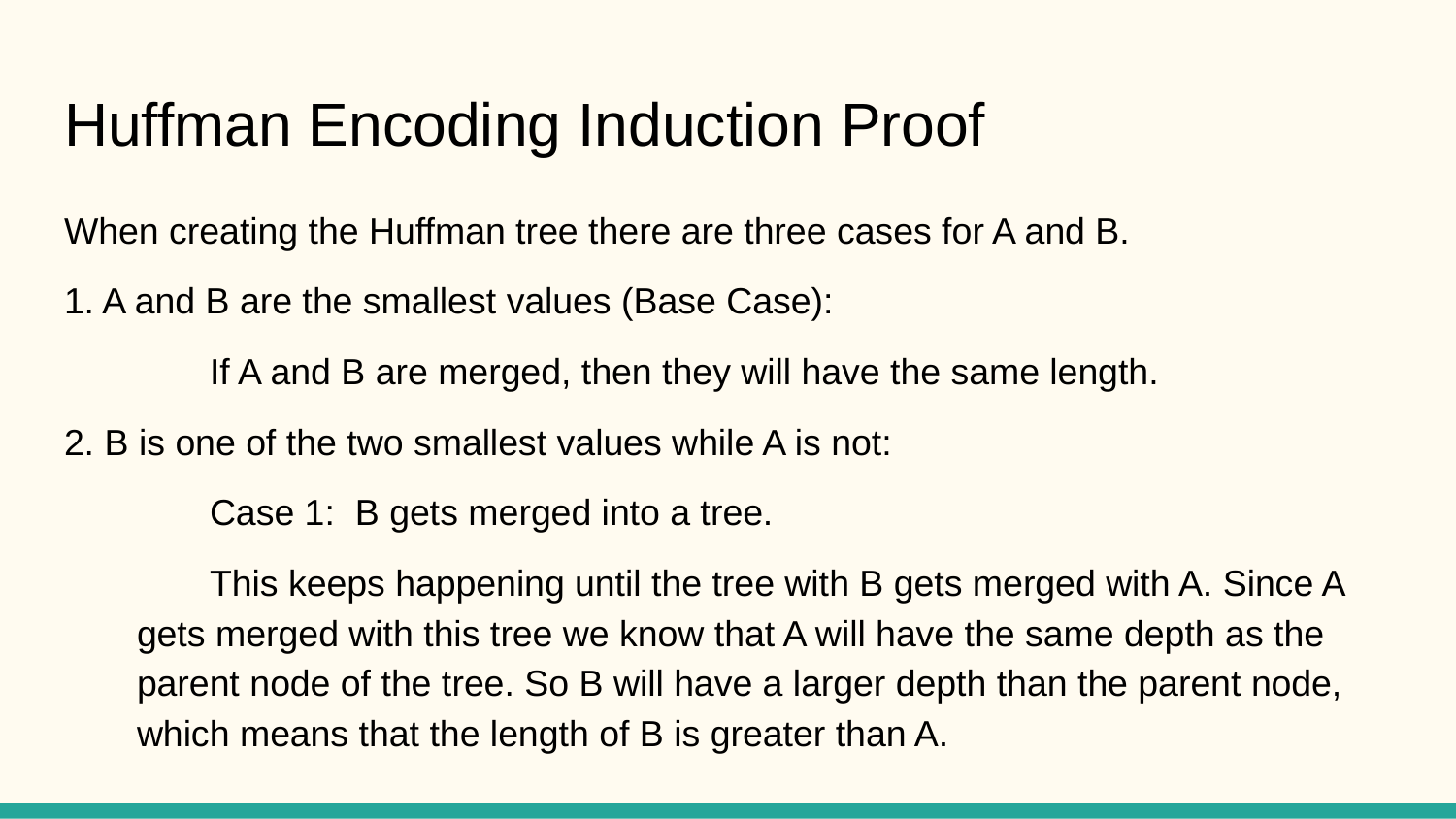

# Huffman Encoding Induction Proof
When creating the Huffman tree there are three cases for A and B.
1. A and B are the smallest values (Base Case):
	If A and B are merged, then they will have the same length.
2. B is one of the two smallest values while A is not:
	Case 1:  B gets merged into a tree.
This keeps happening until the tree with B gets merged with A. Since A gets merged with this tree we know that A will have the same depth as the parent node of the tree. So B will have a larger depth than the parent node, which means that the length of B is greater than A.